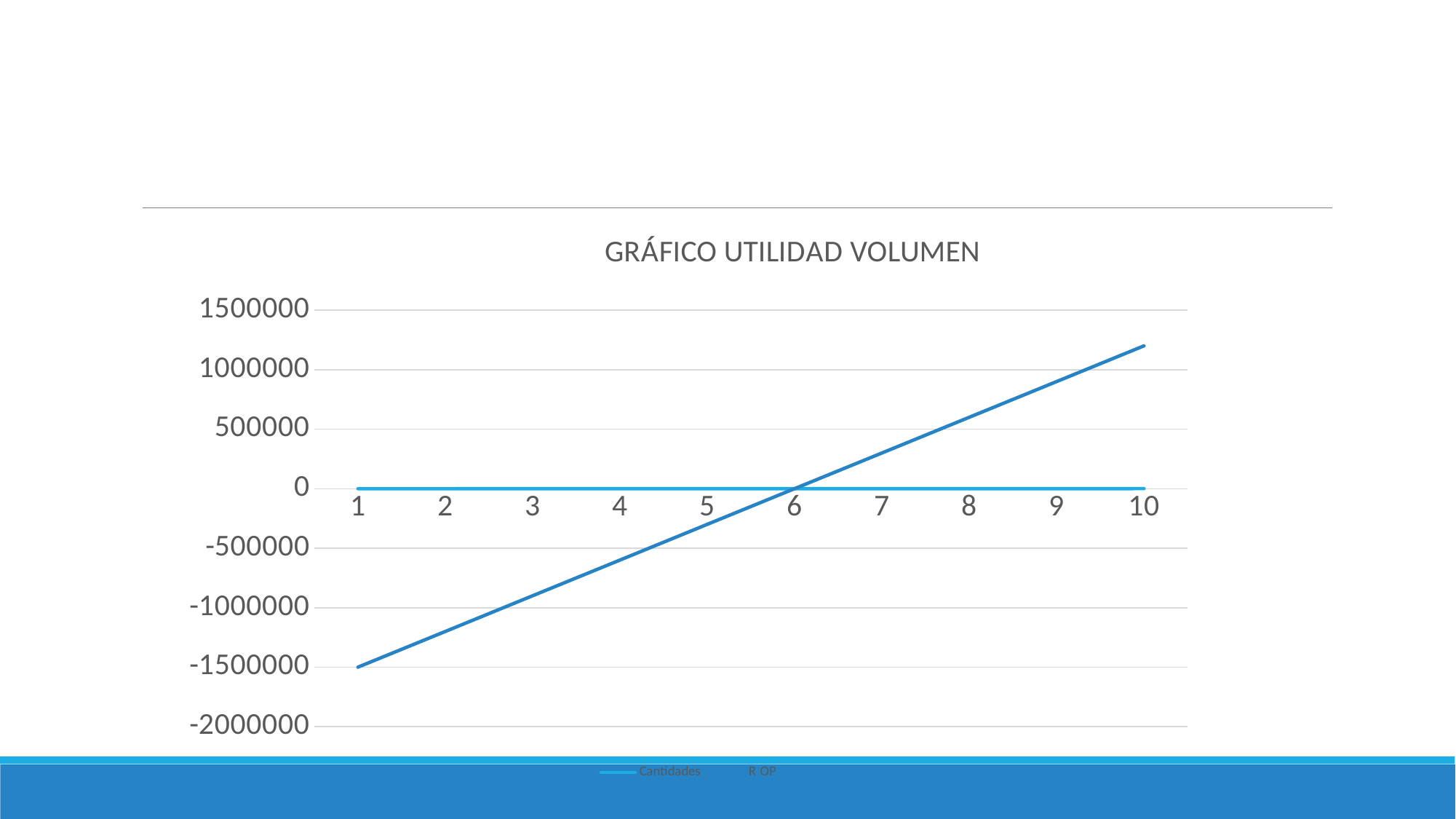

### Chart: GRÁFICO UTILIDAD VOLUMEN

| Category | Cantidades | R OP |
|---|---|---|